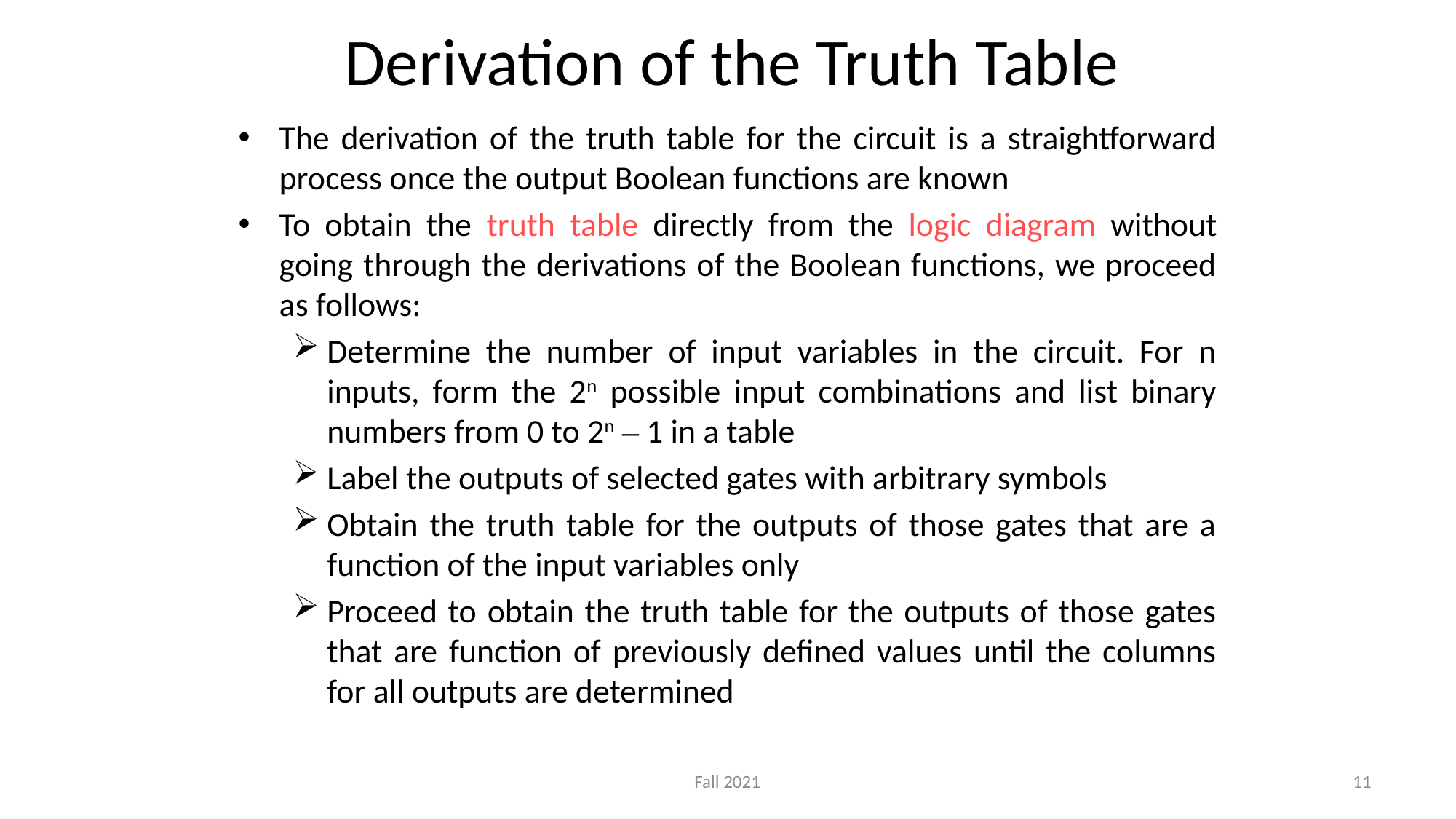

# Derivation of the Truth Table
The derivation of the truth table for the circuit is a straightforward process once the output Boolean functions are known
To obtain the truth table directly from the logic diagram without going through the derivations of the Boolean functions, we proceed as follows:
Determine the number of input variables in the circuit. For n inputs, form the 2n possible input combinations and list binary numbers from 0 to 2n – 1 in a table
Label the outputs of selected gates with arbitrary symbols
Obtain the truth table for the outputs of those gates that are a function of the input variables only
Proceed to obtain the truth table for the outputs of those gates that are function of previously defined values until the columns for all outputs are determined
Fall 2021
11